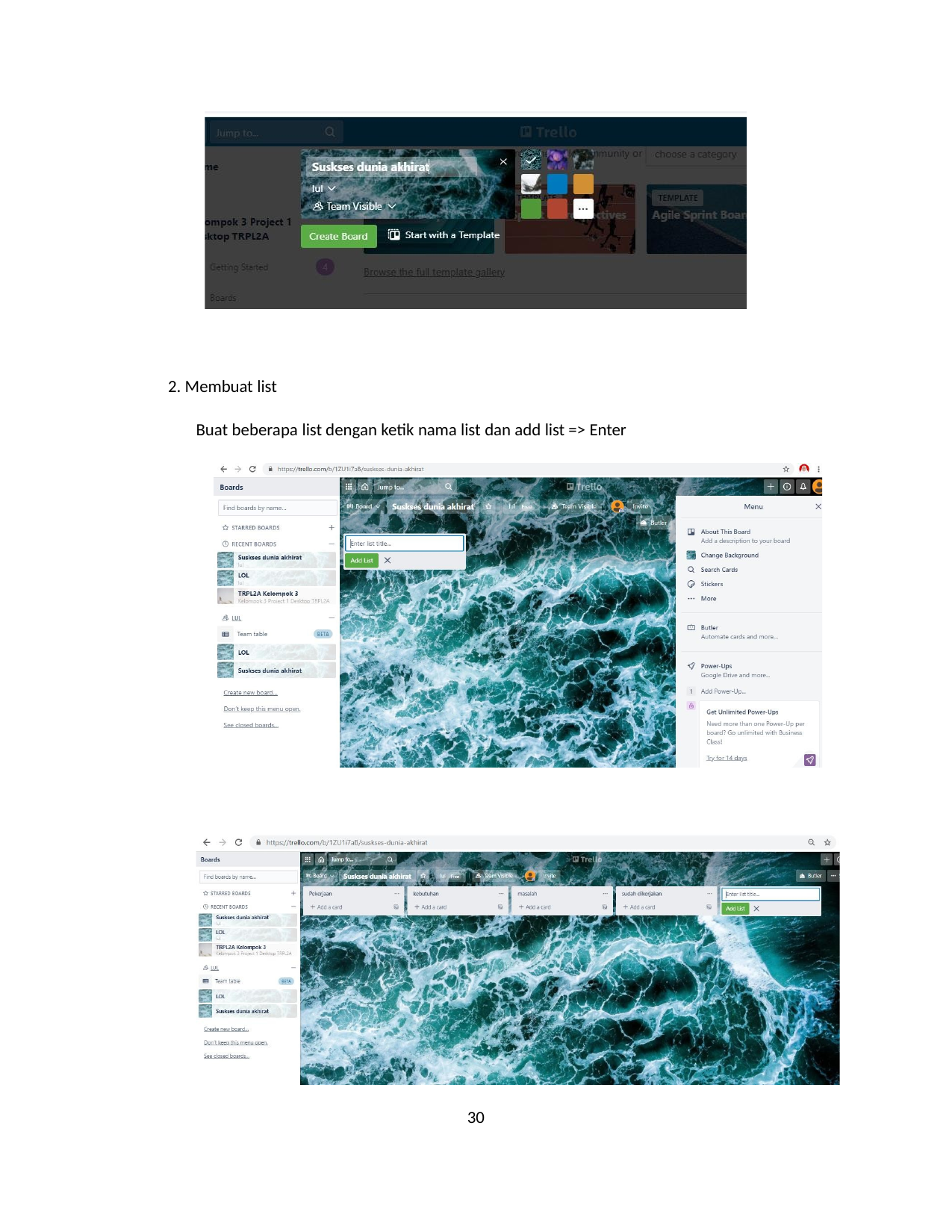

2. Membuat list

Buat beberapa list dengan ketik nama list dan add list => Enter

30